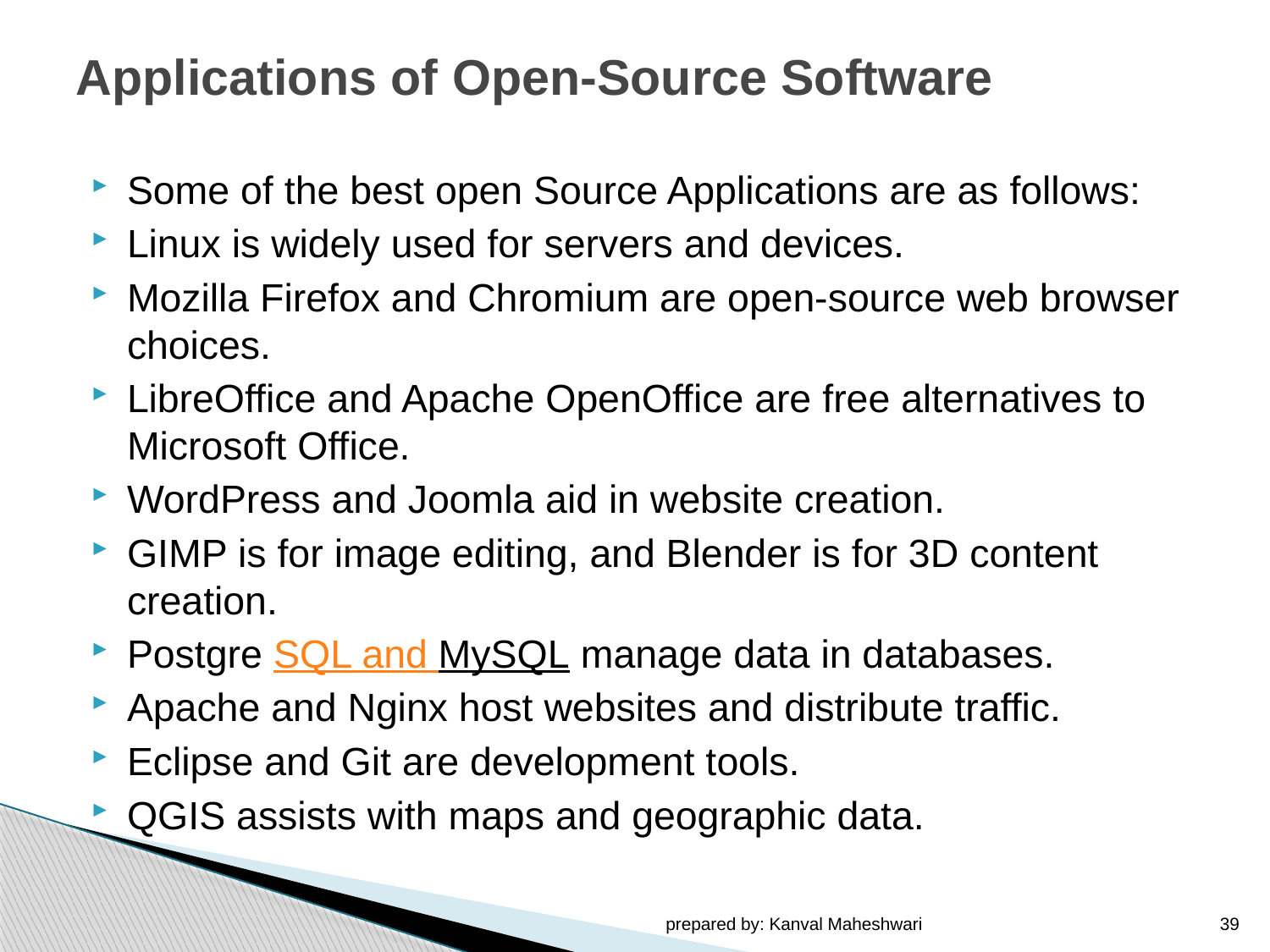

# Applications of Open-Source Software
Some of the best open Source Applications are as follows:
Linux is widely used for servers and devices.
Mozilla Firefox and Chromium are open-source web browser choices.
LibreOffice and Apache OpenOffice are free alternatives to Microsoft Office.
WordPress and Joomla aid in website creation.
GIMP is for image editing, and Blender is for 3D content creation.
Postgre SQL and MySQL manage data in databases.
Apache and Nginx host websites and distribute traffic.
Eclipse and Git are development tools.
QGIS assists with maps and geographic data.

prepared by: Kanval Maheshwari
39